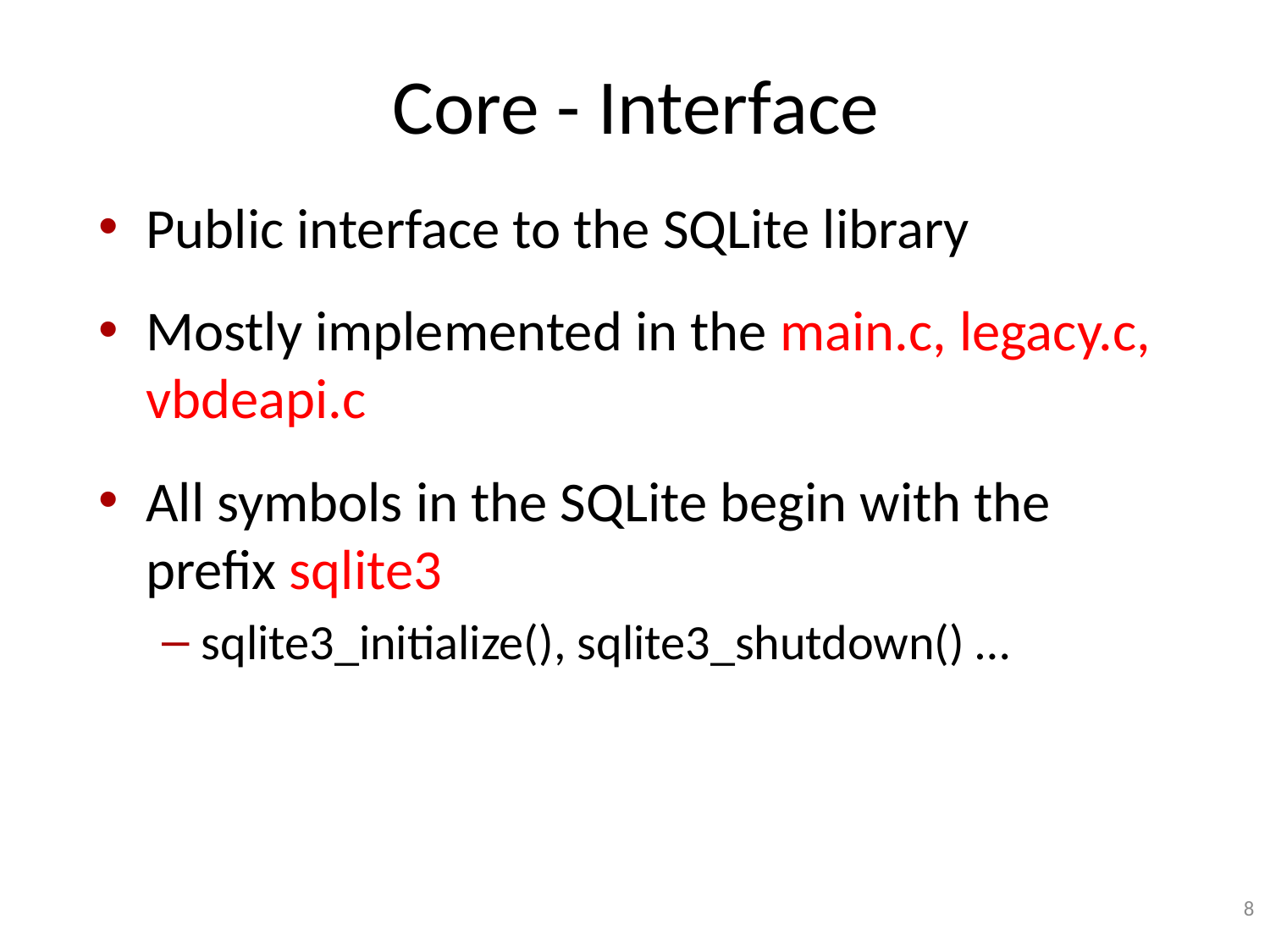

# Core - Interface
Public interface to the SQLite library
Mostly implemented in the main.c, legacy.c, vbdeapi.c
All symbols in the SQLite begin with the prefix sqlite3
sqlite3_initialize(), sqlite3_shutdown() …
8